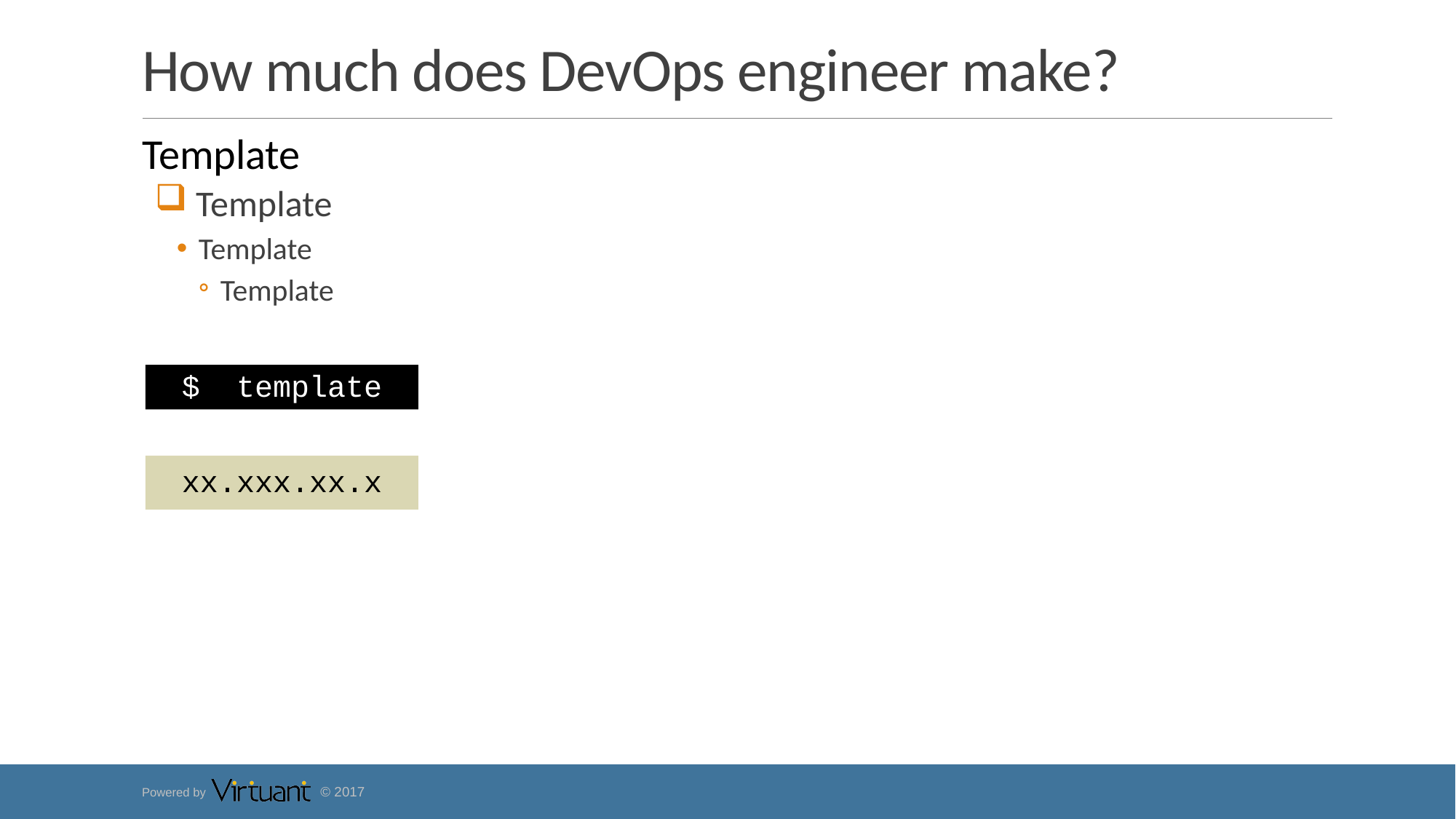

# How much does DevOps engineer make?
Template
 Template
Template
Template

$  template
xx.xxx.xx.x